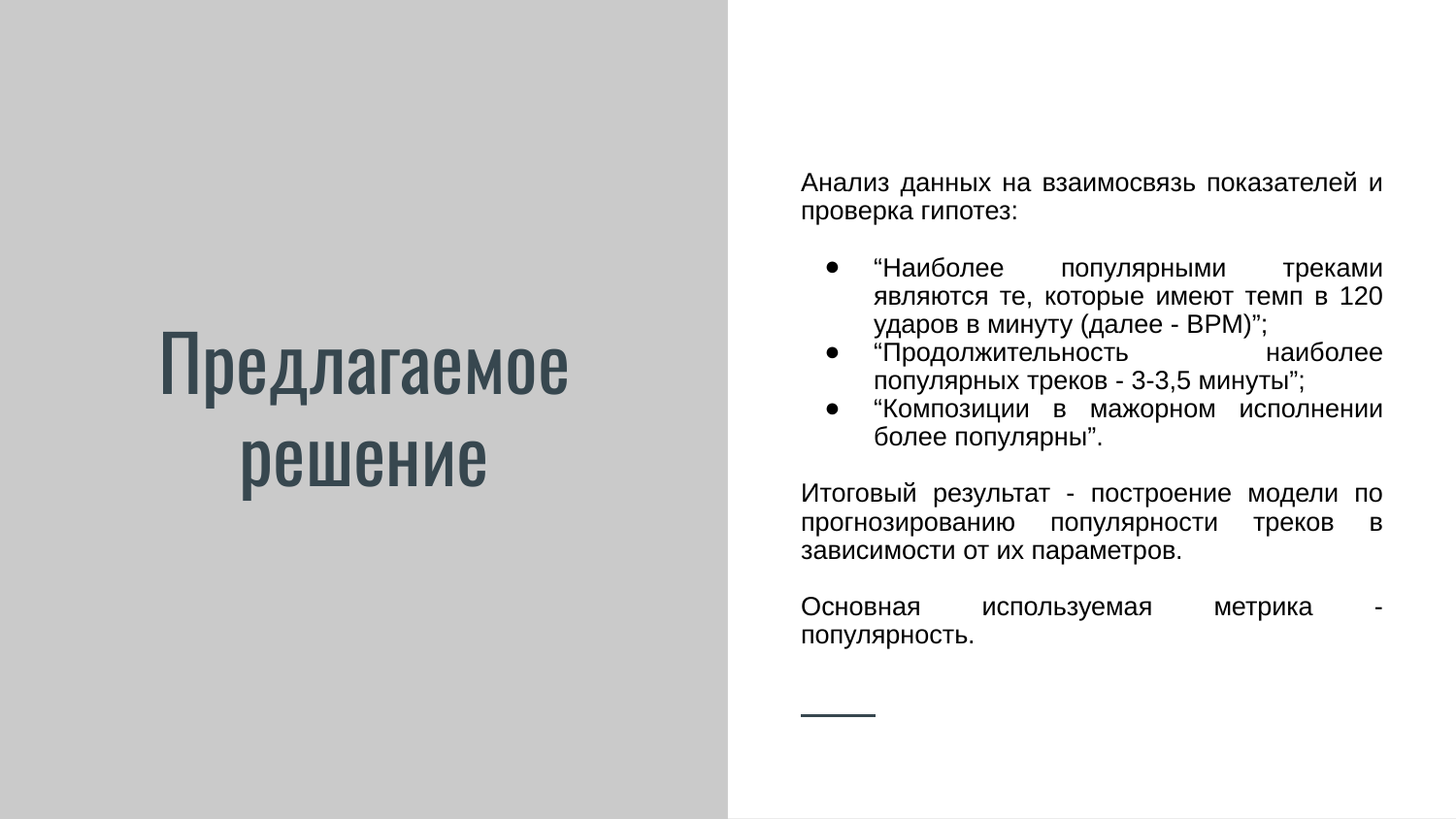

Анализ данных на взаимосвязь показателей и проверка гипотез:

“Наиболее популярными треками являются те, которые имеют темп в 120 ударов в минуту (далее - BPM)”;
“Продолжительность наиболее популярных треков - 3-3,5 минуты”;
“Композиции в мажорном исполнении более популярны”.

Итоговый результат - построение модели по прогнозированию популярности треков в зависимости от их параметров.

Основная используемая метрика - популярность.
# Предлагаемое решение